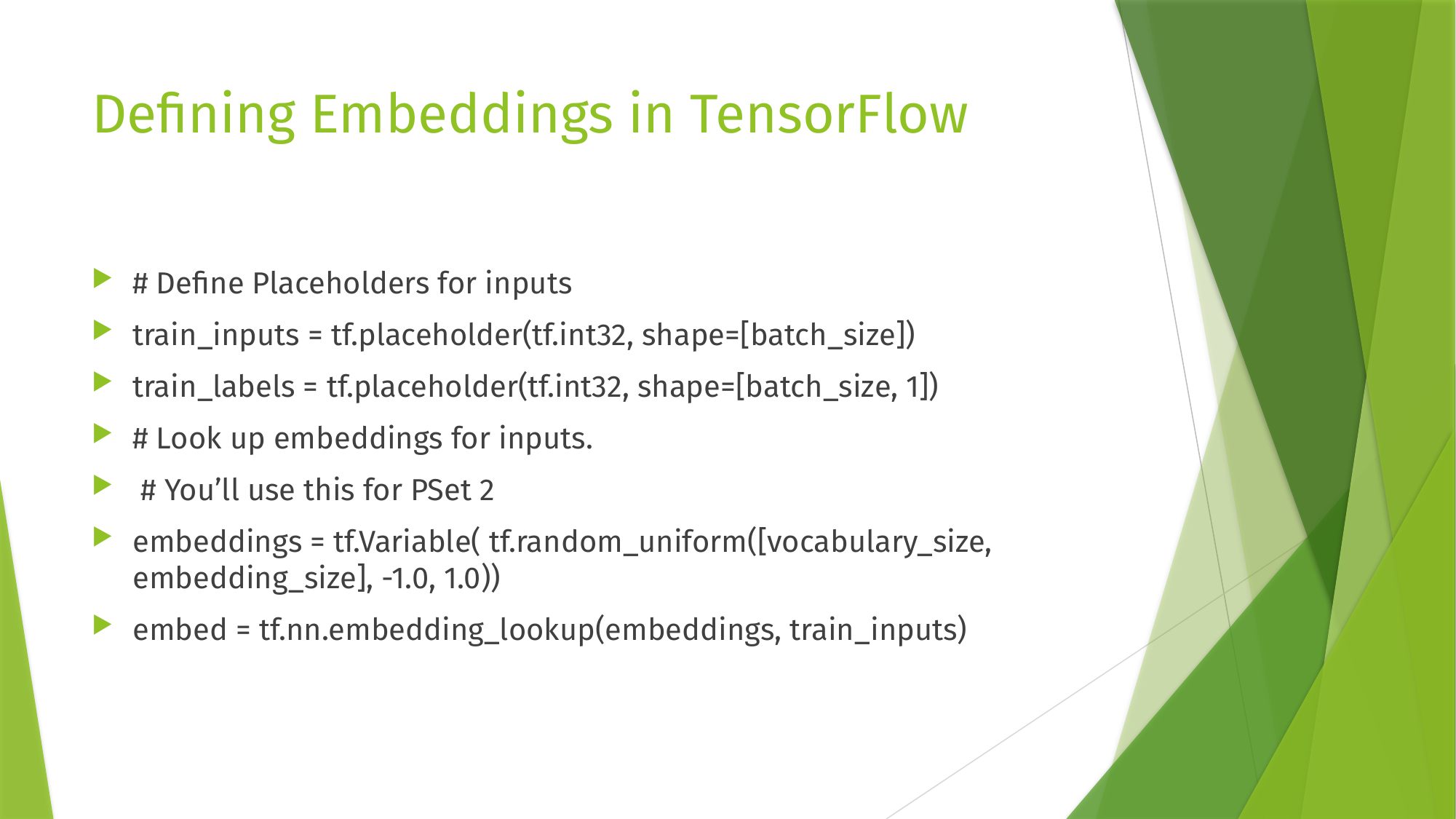

# Defining Embeddings in TensorFlow
# Define Placeholders for inputs
train_inputs = tf.placeholder(tf.int32, shape=[batch_size])
train_labels = tf.placeholder(tf.int32, shape=[batch_size, 1])
# Look up embeddings for inputs.
 # You’ll use this for PSet 2
embeddings = tf.Variable( tf.random_uniform([vocabulary_size, embedding_size], -1.0, 1.0))
embed = tf.nn.embedding_lookup(embeddings, train_inputs)